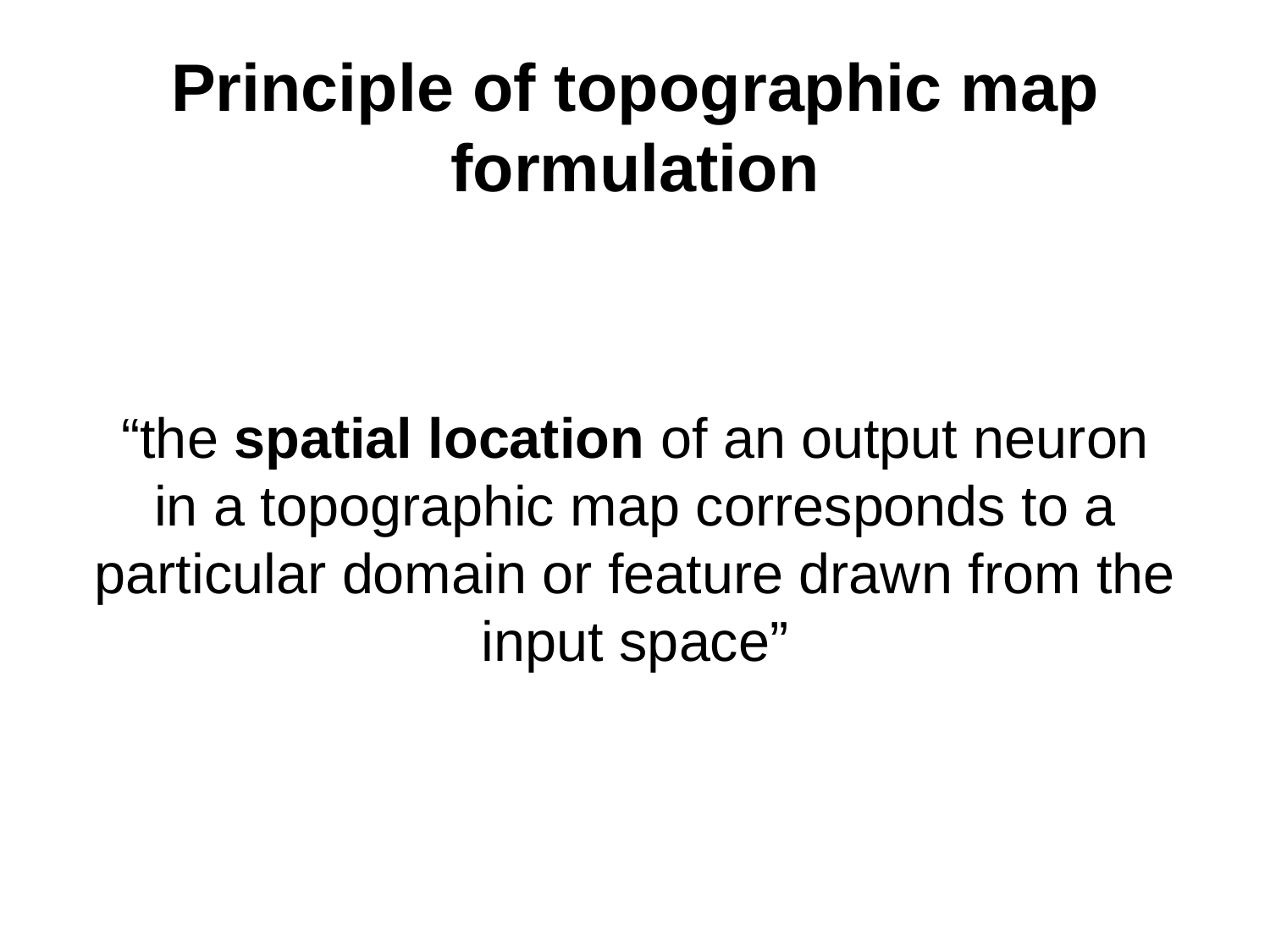

# Principle of topographic map formulation

“the spatial location of an output neuron in a topographic map corresponds to a particular domain or feature drawn from the input space”